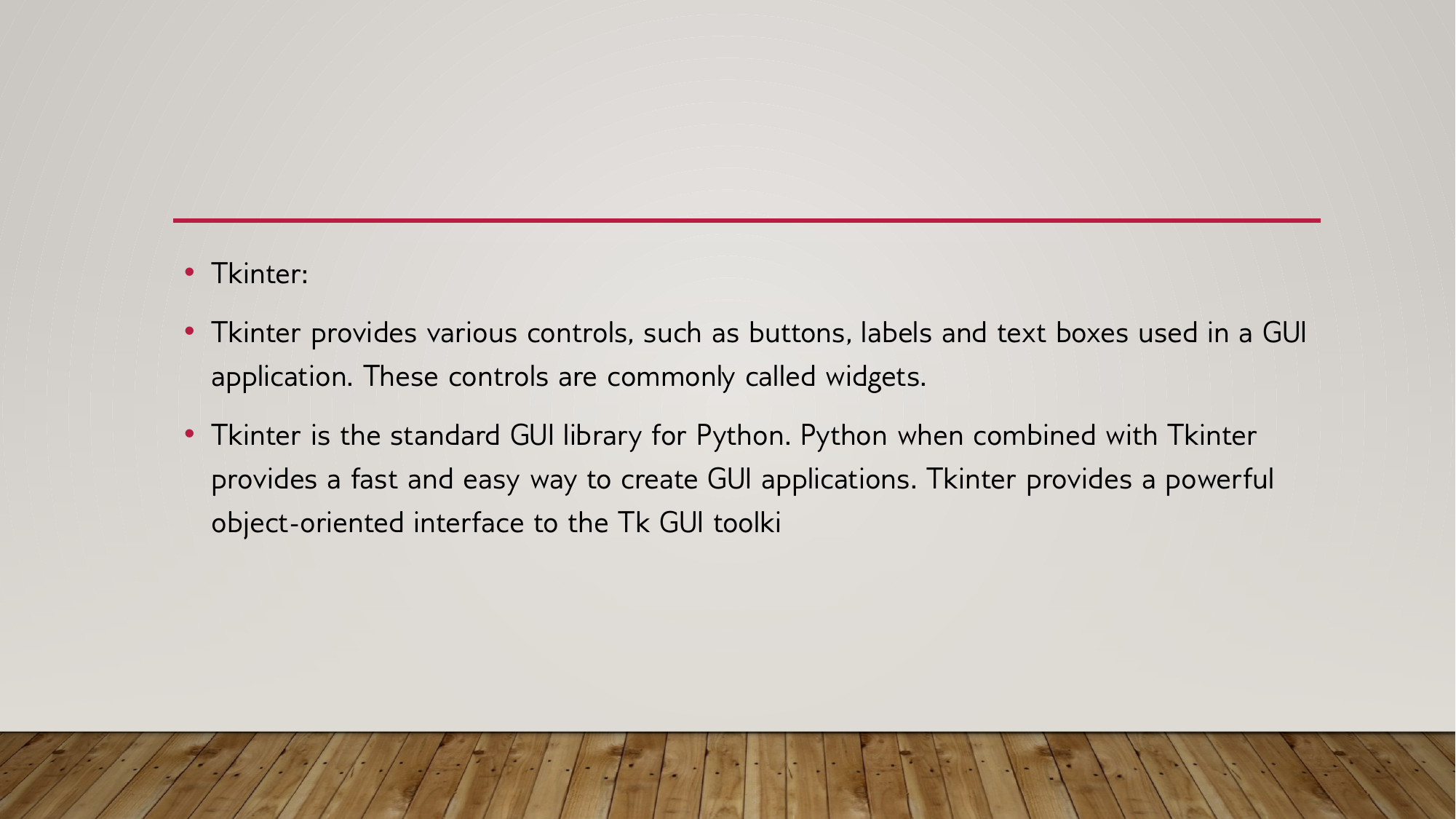

Tkinter:
Tkinter provides various controls, such as buttons, labels and text boxes used in a GUI application. These controls are commonly called widgets.
Tkinter is the standard GUI library for Python. Python when combined with Tkinter provides a fast and easy way to create GUI applications. Tkinter provides a powerful object-oriented interface to the Tk GUI toolki